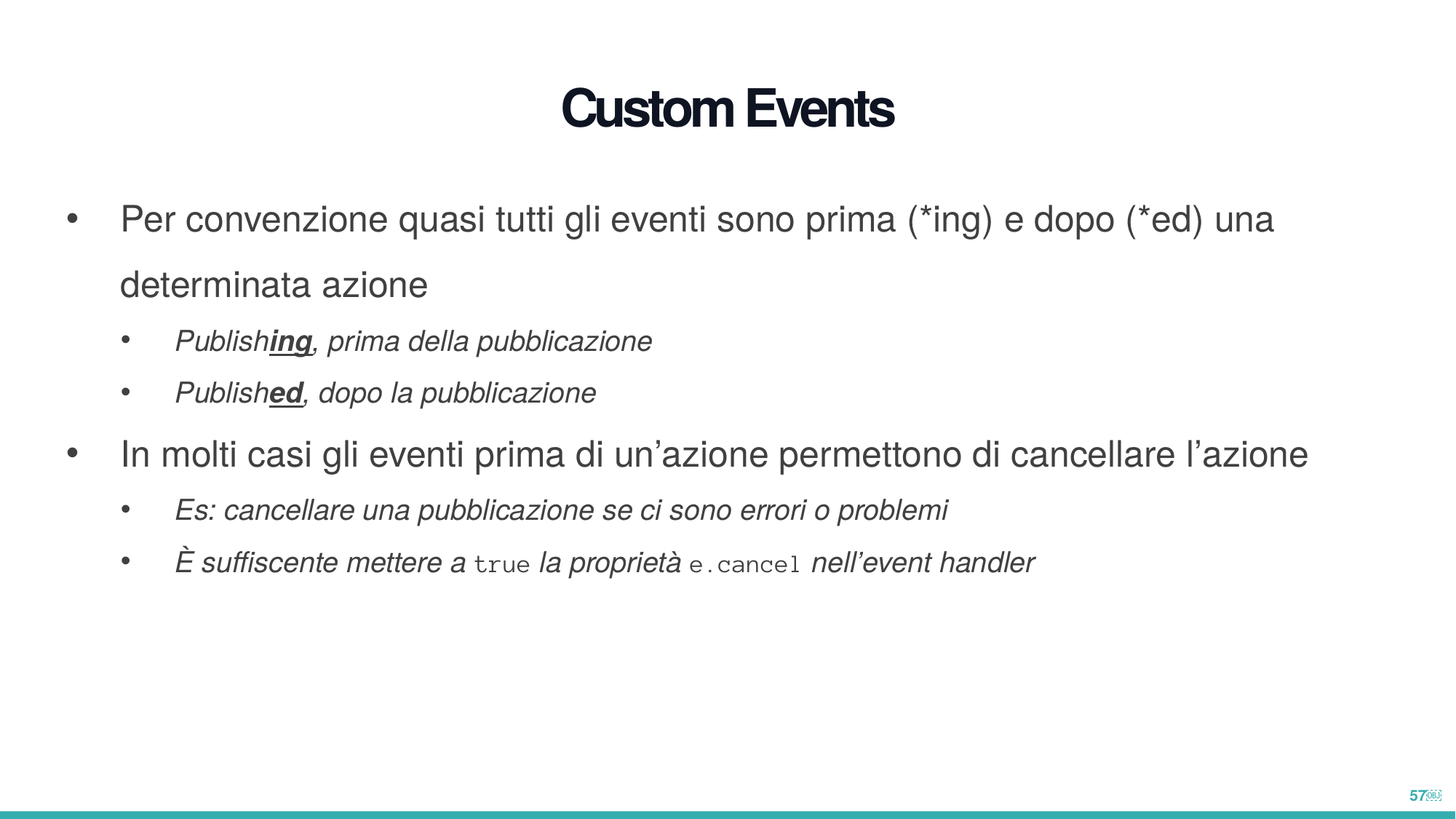

Custom Events
Per convenzione quasi tutti gli eventi sono prima (*ing) e dopo (*ed) una determinata azione
Publishing, prima della pubblicazione
Published, dopo la pubblicazione
In molti casi gli eventi prima di un’azione permettono di cancellare l’azione
Es: cancellare una pubblicazione se ci sono errori o problemi
È suffiscente mettere a true la proprietà e.cancel nell’event handler